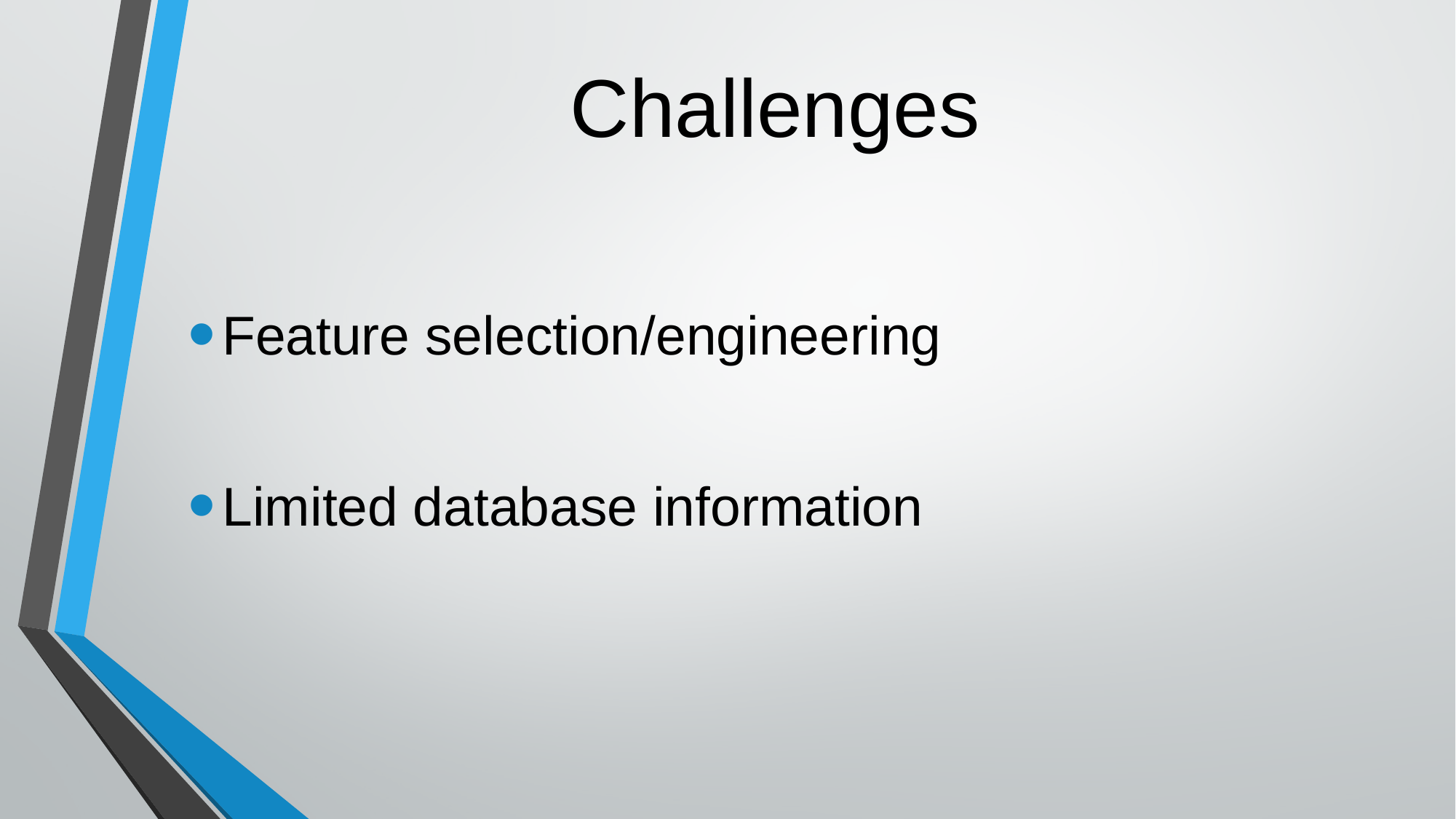

# Challenges

Feature selection/engineering

Limited database information